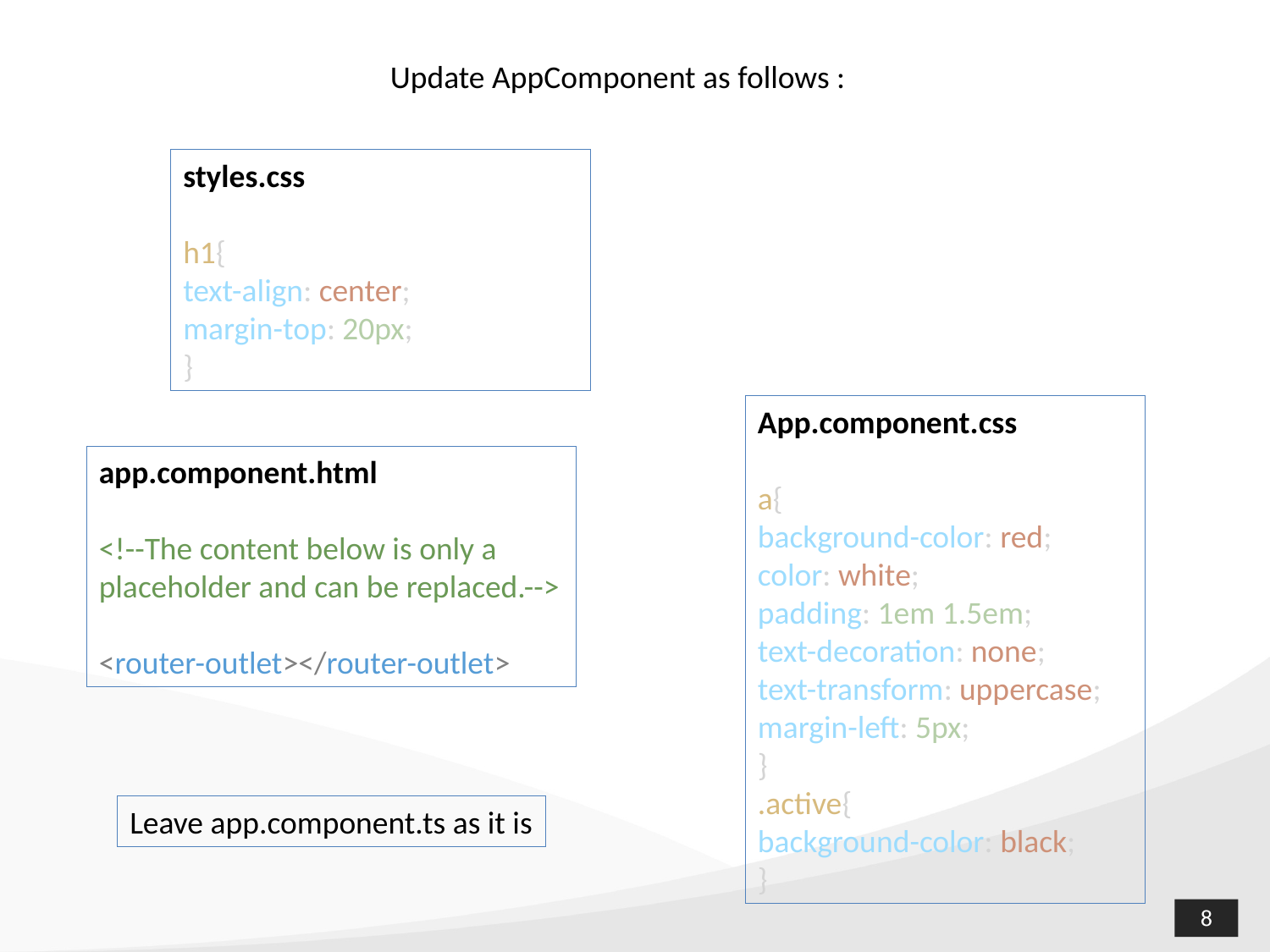

Update AppComponent as follows :
styles.css

h1{
text-align: center;
margin-top: 20px;
}
App.component.css

a{
background-color: red;
color: white;
padding: 1em 1.5em;
text-decoration: none;
text-transform: uppercase;
margin-left: 5px;
}
.active{
background-color: black;
}
app.component.html

<!--The content below is only a placeholder and can be replaced.-->
<router-outlet></router-outlet>
Leave app.component.ts as it is